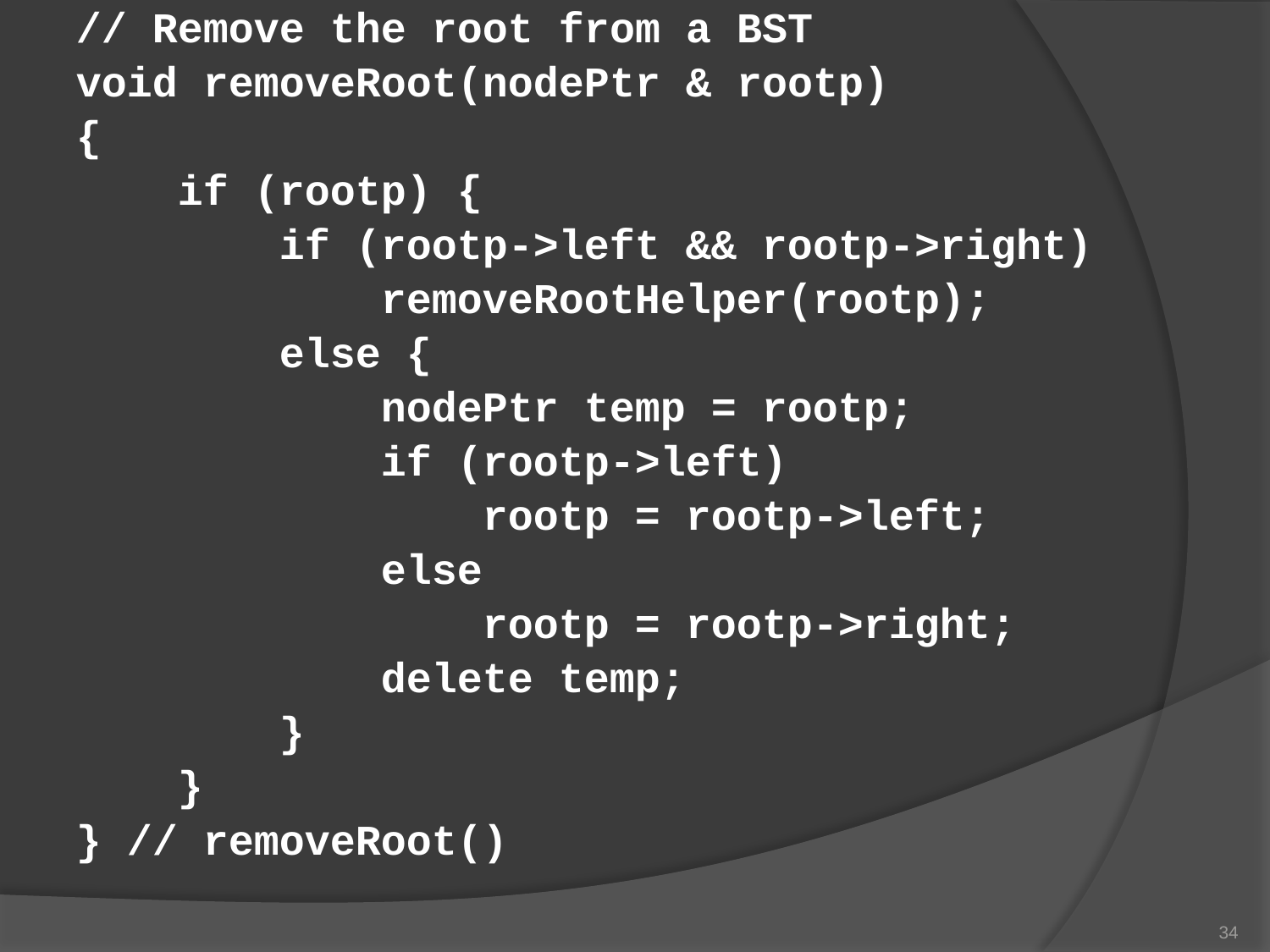

// Remove the root from a BST
void removeRoot(nodePtr & rootp)
{
    if (rootp) {
        if (rootp->left && rootp->right)
            removeRootHelper(rootp);
        else {
            nodePtr temp = rootp;
            if (rootp->left)
                rootp = rootp->left;
            else
                rootp = rootp->right;
            delete temp;
        }
    }
} // removeRoot()
34